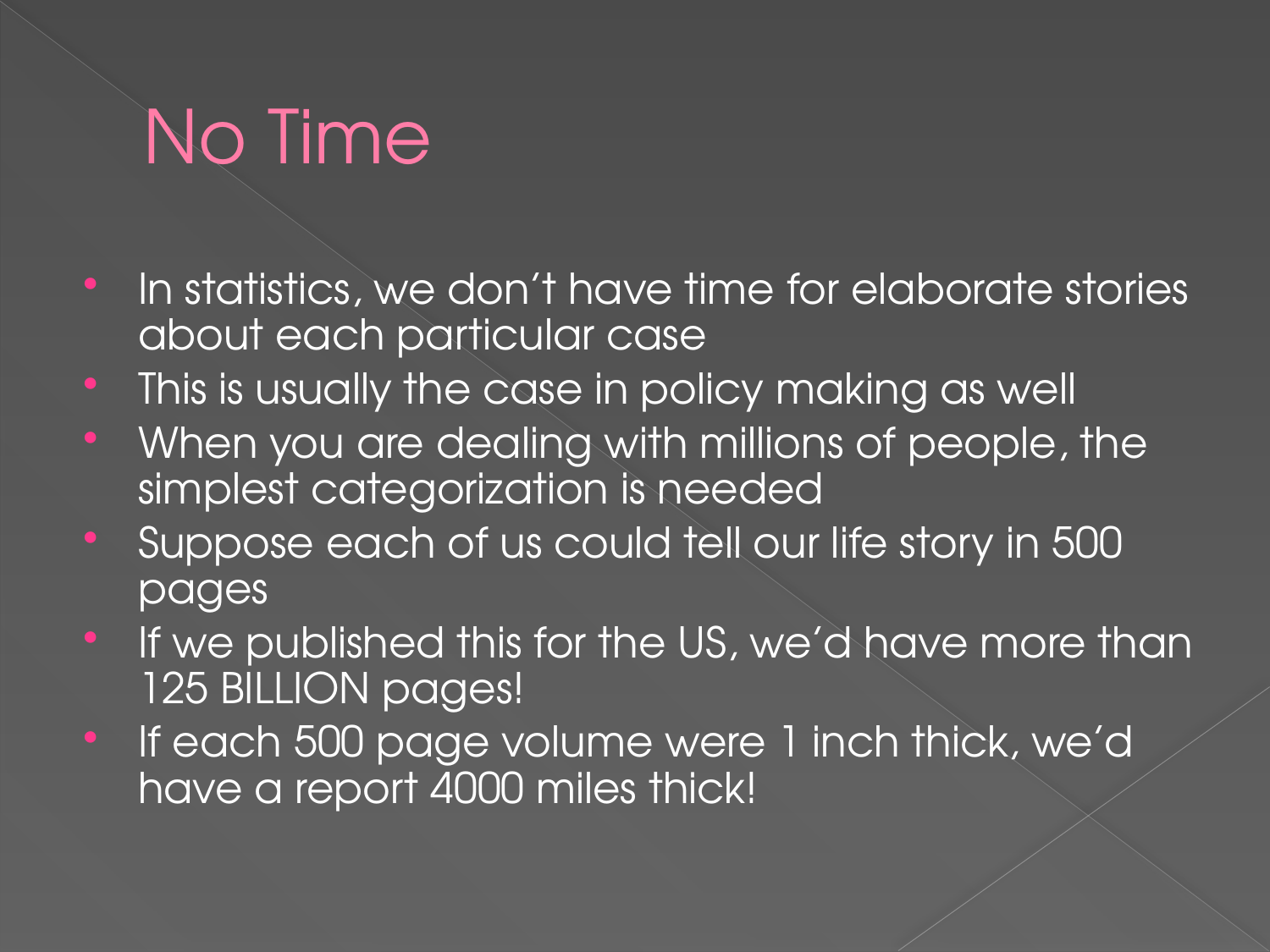

# No Time
In statistics, we don’t have time for elaborate stories about each particular case
This is usually the case in policy making as well
When you are dealing with millions of people, the simplest categorization is needed
Suppose each of us could tell our life story in 500 pages
If we published this for the US, we’d have more than 125 BILLION pages!
If each 500 page volume were 1 inch thick, we’d have a report 4000 miles thick!